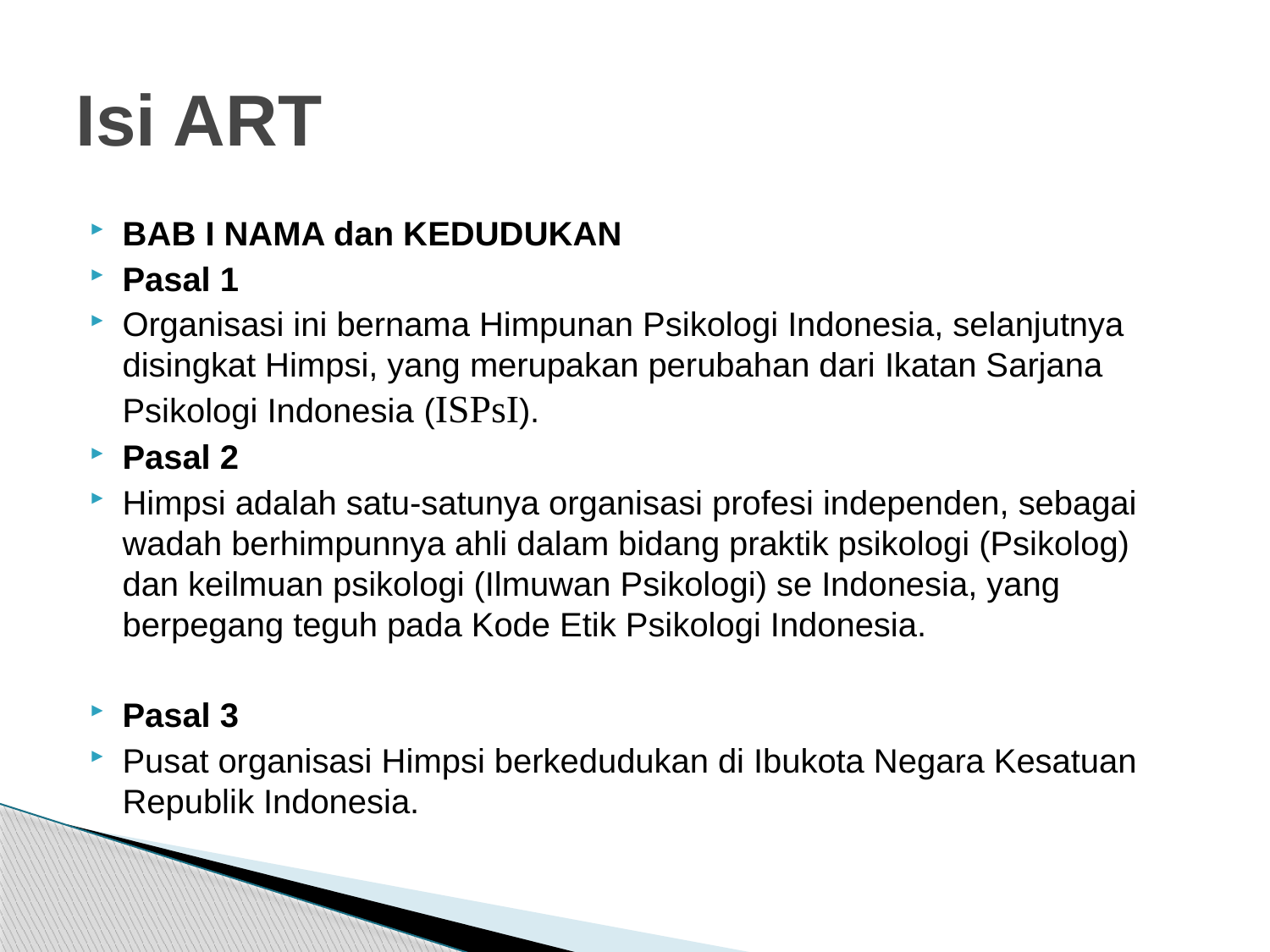

# Isi ART
BAB I NAMA dan KEDUDUKAN
Pasal 1
Organisasi ini bernama Himpunan Psikologi Indonesia, selanjutnya disingkat Himpsi, yang merupakan perubahan dari Ikatan Sarjana Psikologi Indonesia (ISPsI).
Pasal 2
Himpsi adalah satu-satunya organisasi profesi independen, sebagai wadah berhimpunnya ahli dalam bidang praktik psikologi (Psikolog) dan keilmuan psikologi (Ilmuwan Psikologi) se Indonesia, yang berpegang teguh pada Kode Etik Psikologi Indonesia.

Pasal 3
Pusat organisasi Himpsi berkedudukan di Ibukota Negara Kesatuan Republik Indonesia.